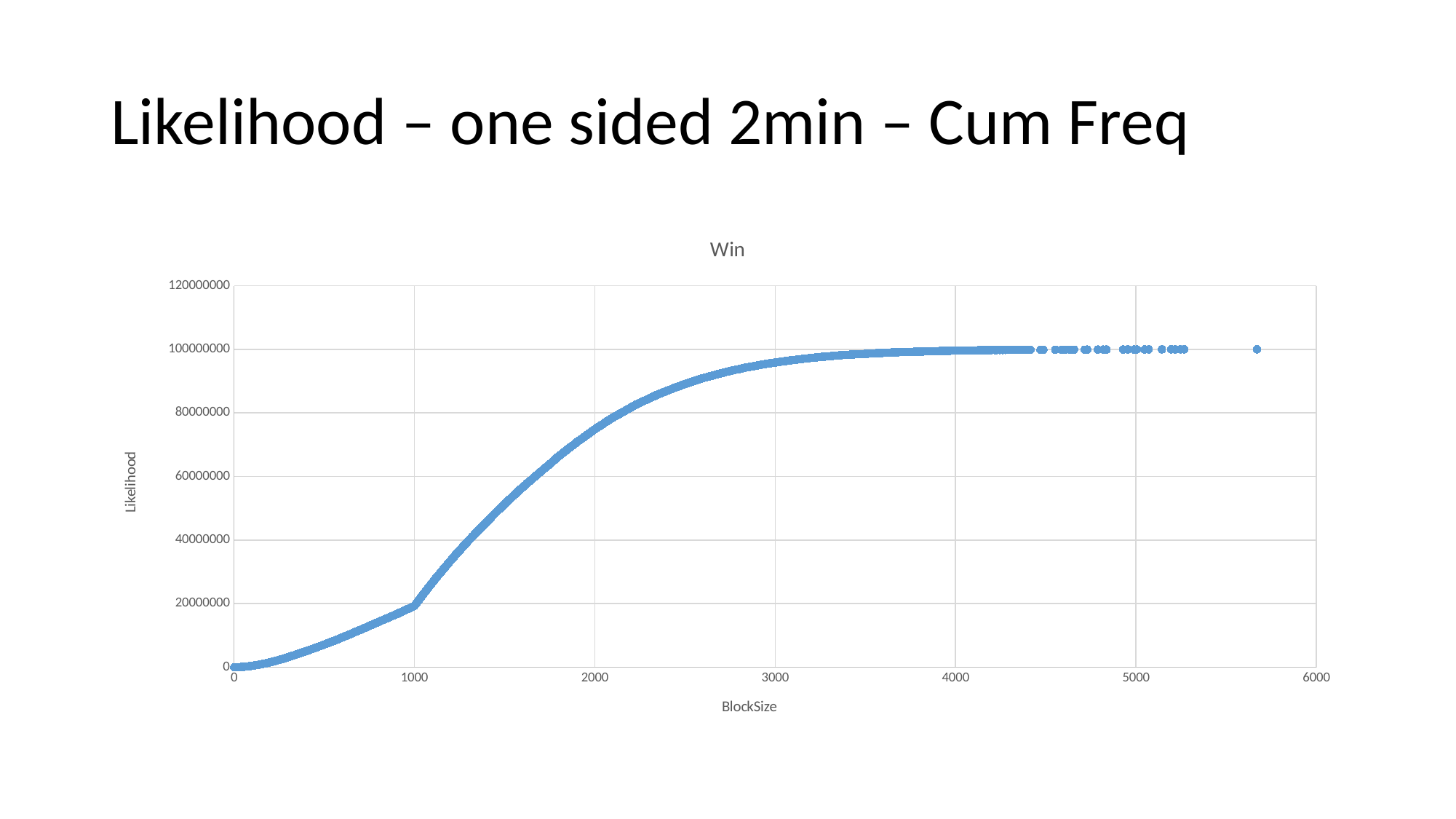

# Likelihood – one sided 2min – Cum Freq

### Chart:

| Category |  |
|---|---|